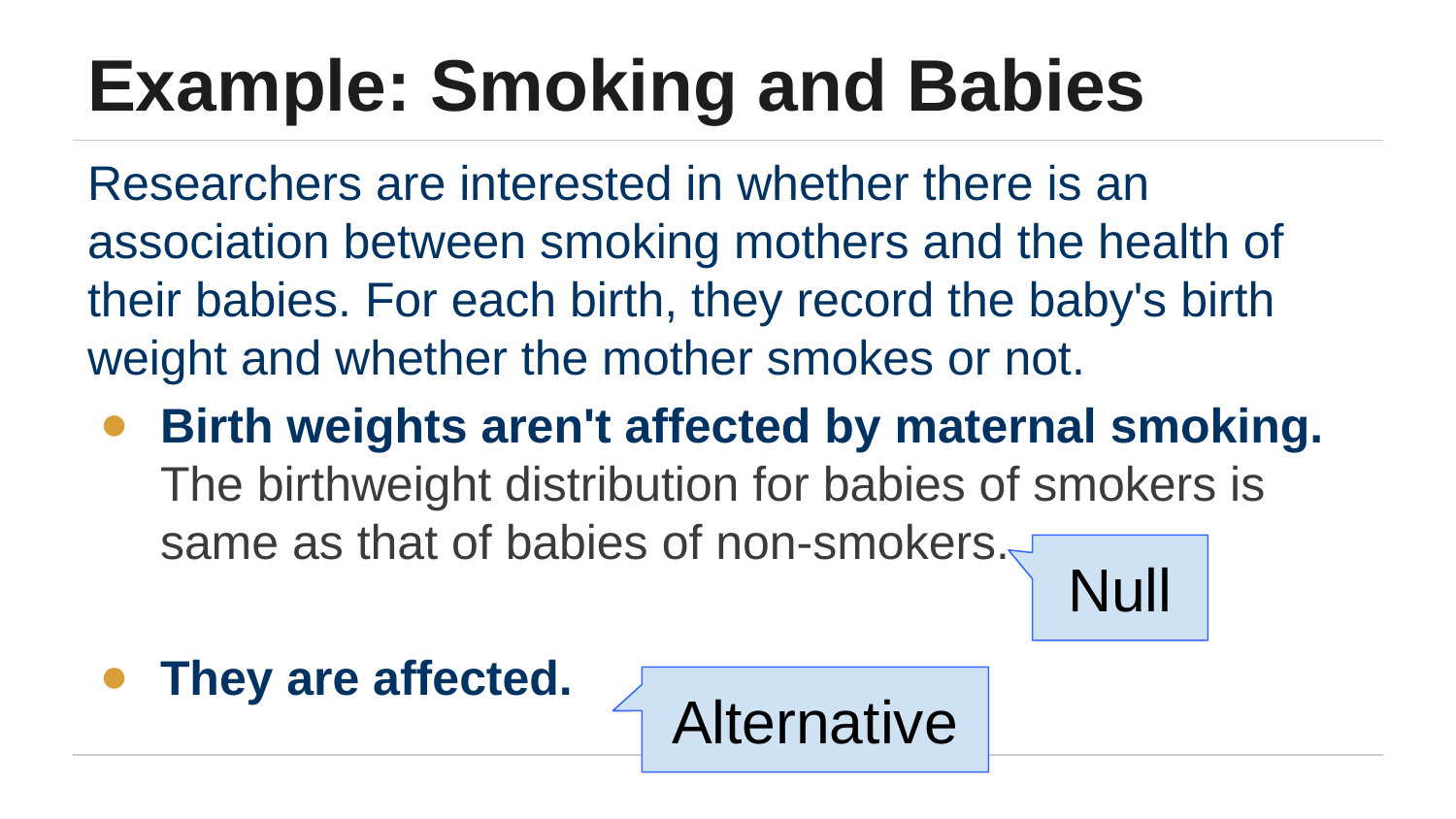

# Example: Smoking and Babies
Researchers are interested in whether there is an association between smoking mothers and the health of their babies. For each birth, they record the baby's birth weight and whether the mother smokes or not.
Birth weights aren't affected by maternal smoking. The birthweight distribution for babies of smokers is same as that of babies of non-smokers.

They are affected.
Null
Alternative